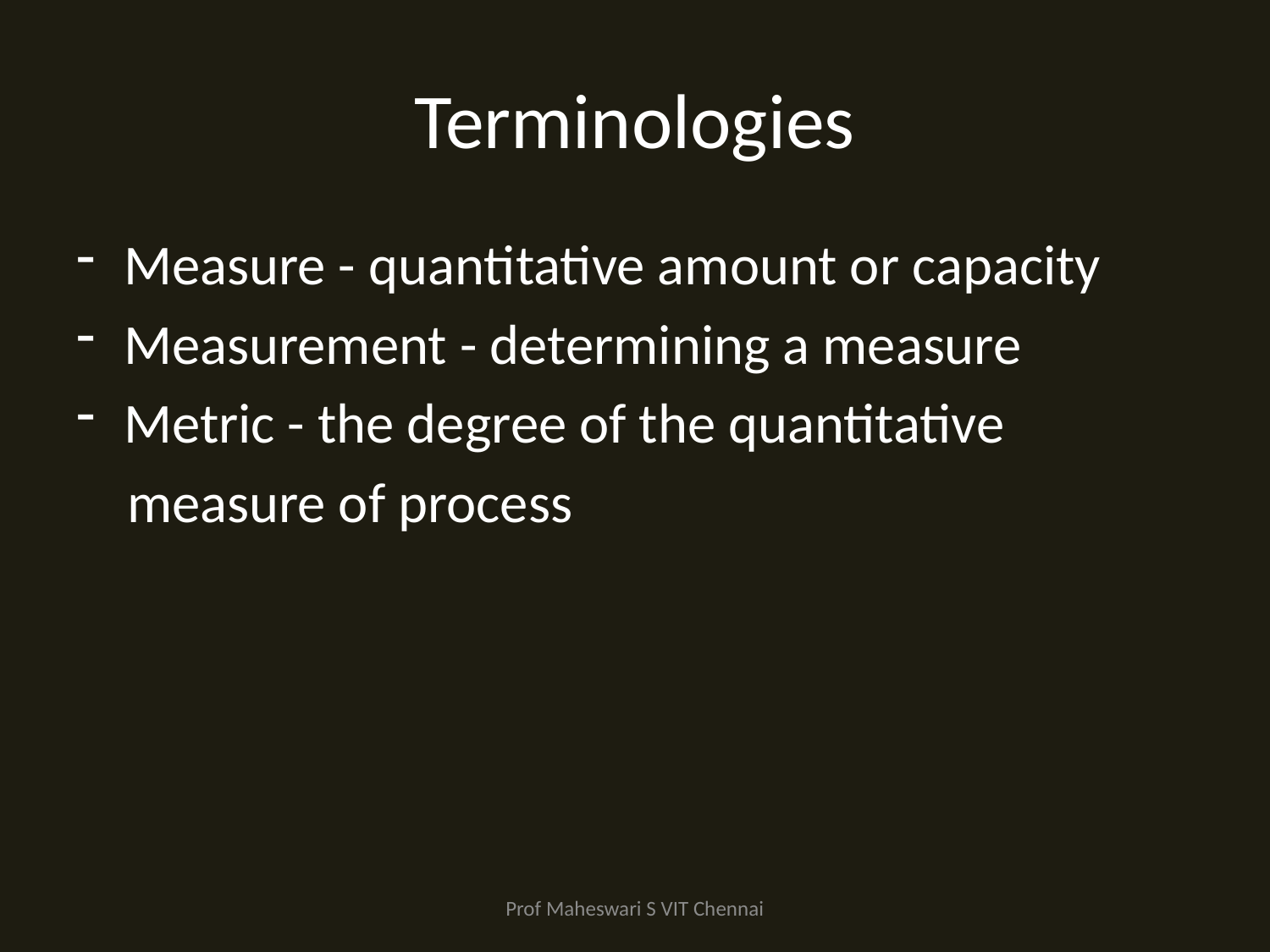

# Terminologies
Measure - quantitative amount or capacity
Measurement - determining a measure
Metric - the degree of the quantitative
    measure of process
Prof Maheswari S VIT Chennai